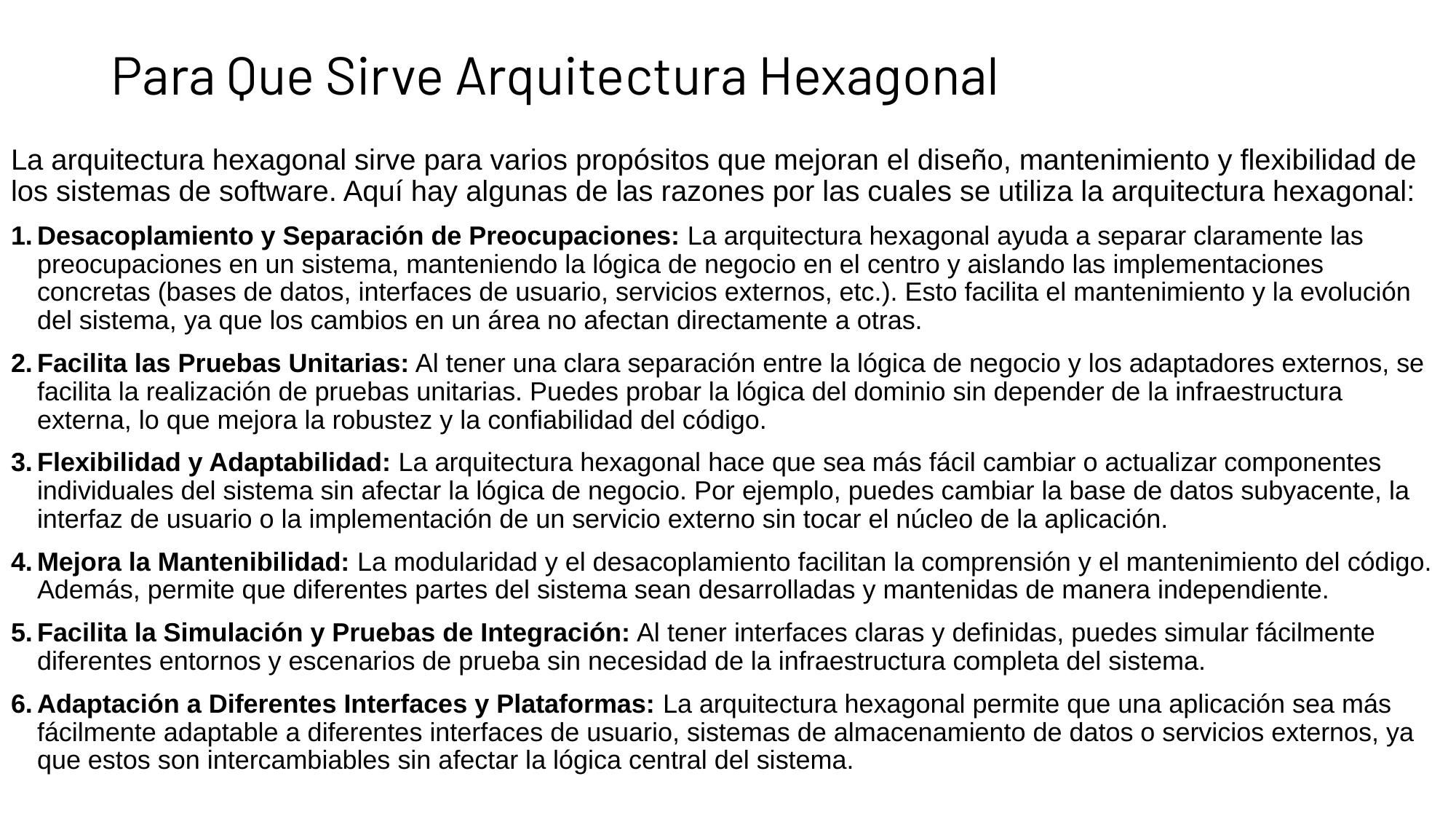

# Para Que Sirve Arquitectura Hexagonal
La arquitectura hexagonal sirve para varios propósitos que mejoran el diseño, mantenimiento y flexibilidad de los sistemas de software. Aquí hay algunas de las razones por las cuales se utiliza la arquitectura hexagonal:
Desacoplamiento y Separación de Preocupaciones: La arquitectura hexagonal ayuda a separar claramente las preocupaciones en un sistema, manteniendo la lógica de negocio en el centro y aislando las implementaciones concretas (bases de datos, interfaces de usuario, servicios externos, etc.). Esto facilita el mantenimiento y la evolución del sistema, ya que los cambios en un área no afectan directamente a otras.
Facilita las Pruebas Unitarias: Al tener una clara separación entre la lógica de negocio y los adaptadores externos, se facilita la realización de pruebas unitarias. Puedes probar la lógica del dominio sin depender de la infraestructura externa, lo que mejora la robustez y la confiabilidad del código.
Flexibilidad y Adaptabilidad: La arquitectura hexagonal hace que sea más fácil cambiar o actualizar componentes individuales del sistema sin afectar la lógica de negocio. Por ejemplo, puedes cambiar la base de datos subyacente, la interfaz de usuario o la implementación de un servicio externo sin tocar el núcleo de la aplicación.
Mejora la Mantenibilidad: La modularidad y el desacoplamiento facilitan la comprensión y el mantenimiento del código. Además, permite que diferentes partes del sistema sean desarrolladas y mantenidas de manera independiente.
Facilita la Simulación y Pruebas de Integración: Al tener interfaces claras y definidas, puedes simular fácilmente diferentes entornos y escenarios de prueba sin necesidad de la infraestructura completa del sistema.
Adaptación a Diferentes Interfaces y Plataformas: La arquitectura hexagonal permite que una aplicación sea más fácilmente adaptable a diferentes interfaces de usuario, sistemas de almacenamiento de datos o servicios externos, ya que estos son intercambiables sin afectar la lógica central del sistema.